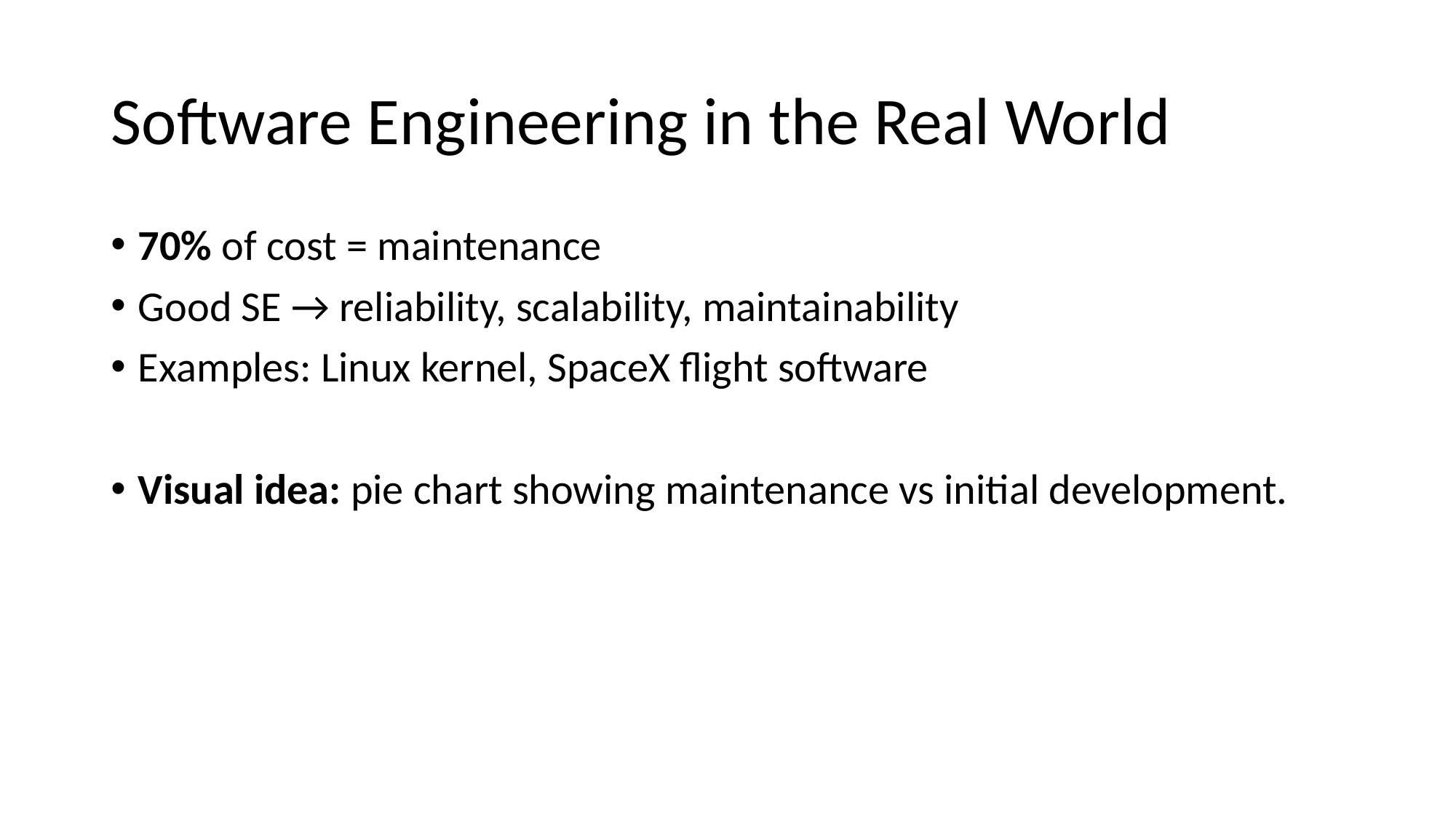

# Software Engineering in the Real World
70% of cost = maintenance
Good SE → reliability, scalability, maintainability
Examples: Linux kernel, SpaceX flight software

Visual idea: pie chart showing maintenance vs initial development.